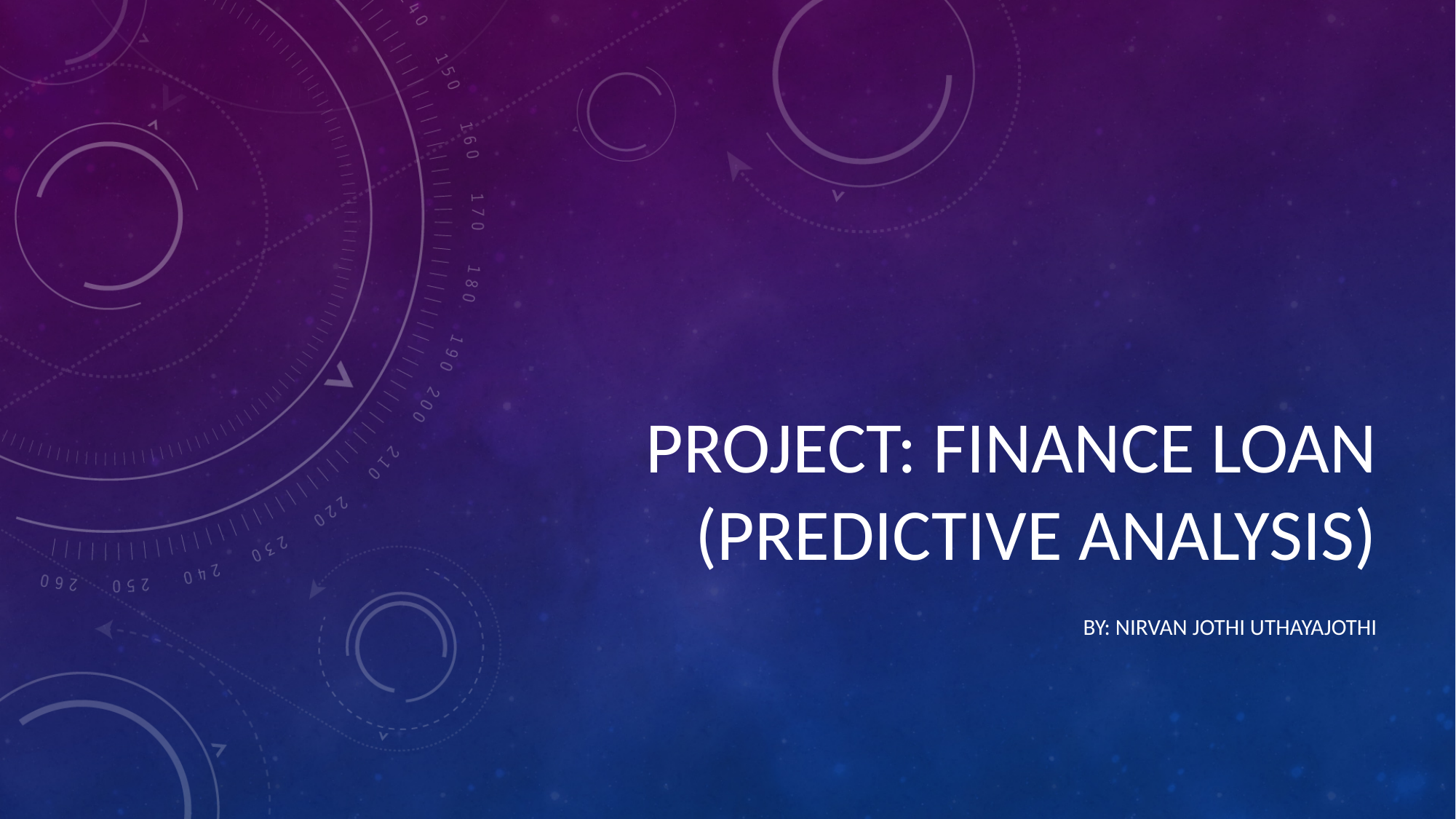

# project: finance Loan (predictive analysis)
By: Nirvan Jothi uthayajothi